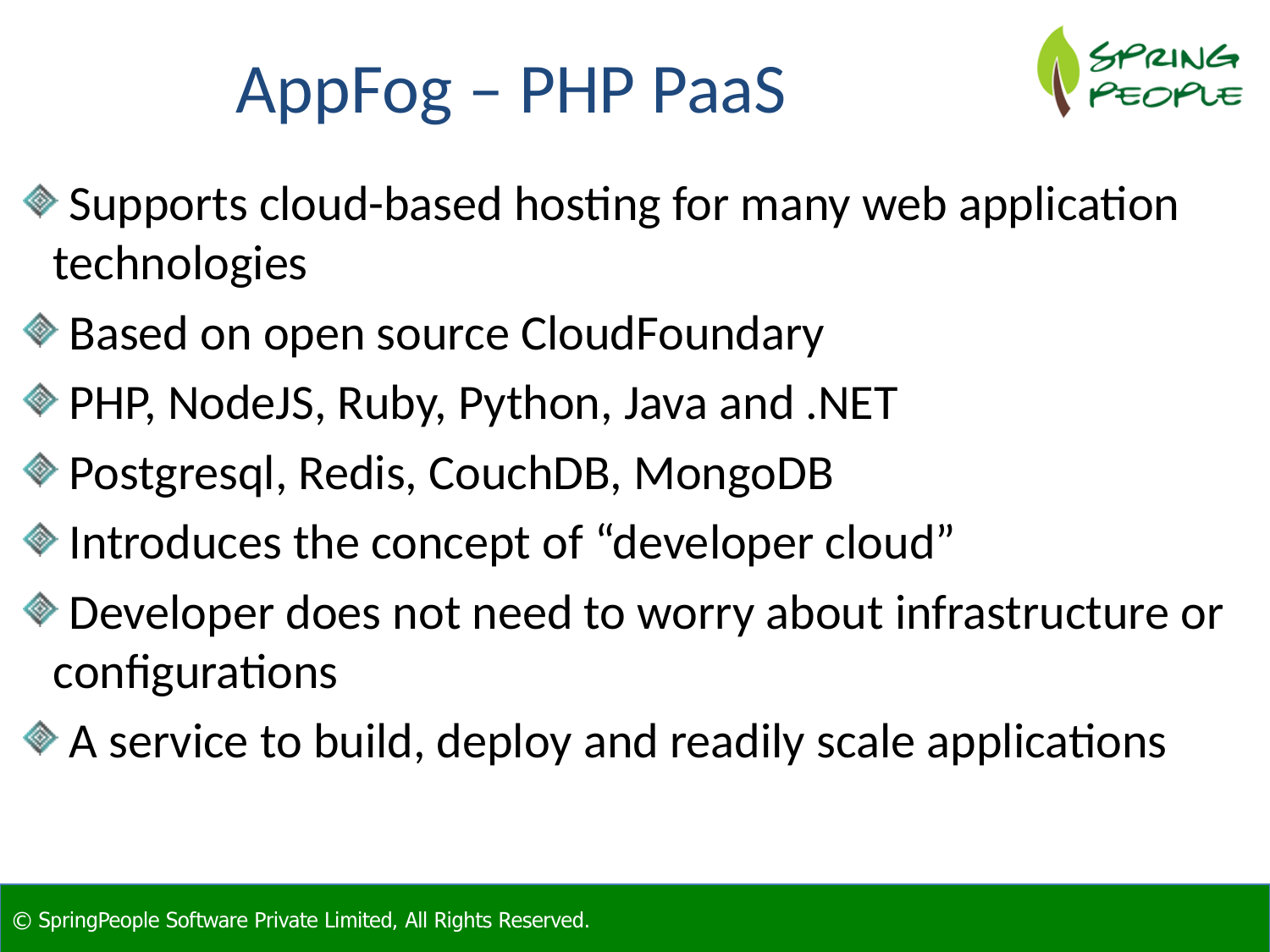

AppFog – PHP PaaS
 Supports cloud-based hosting for many web application technologies
 Based on open source CloudFoundary
 PHP, NodeJS, Ruby, Python, Java and .NET
 Postgresql, Redis, CouchDB, MongoDB
 Introduces the concept of “developer cloud”
 Developer does not need to worry about infrastructure or configurations
 A service to build, deploy and readily scale applications